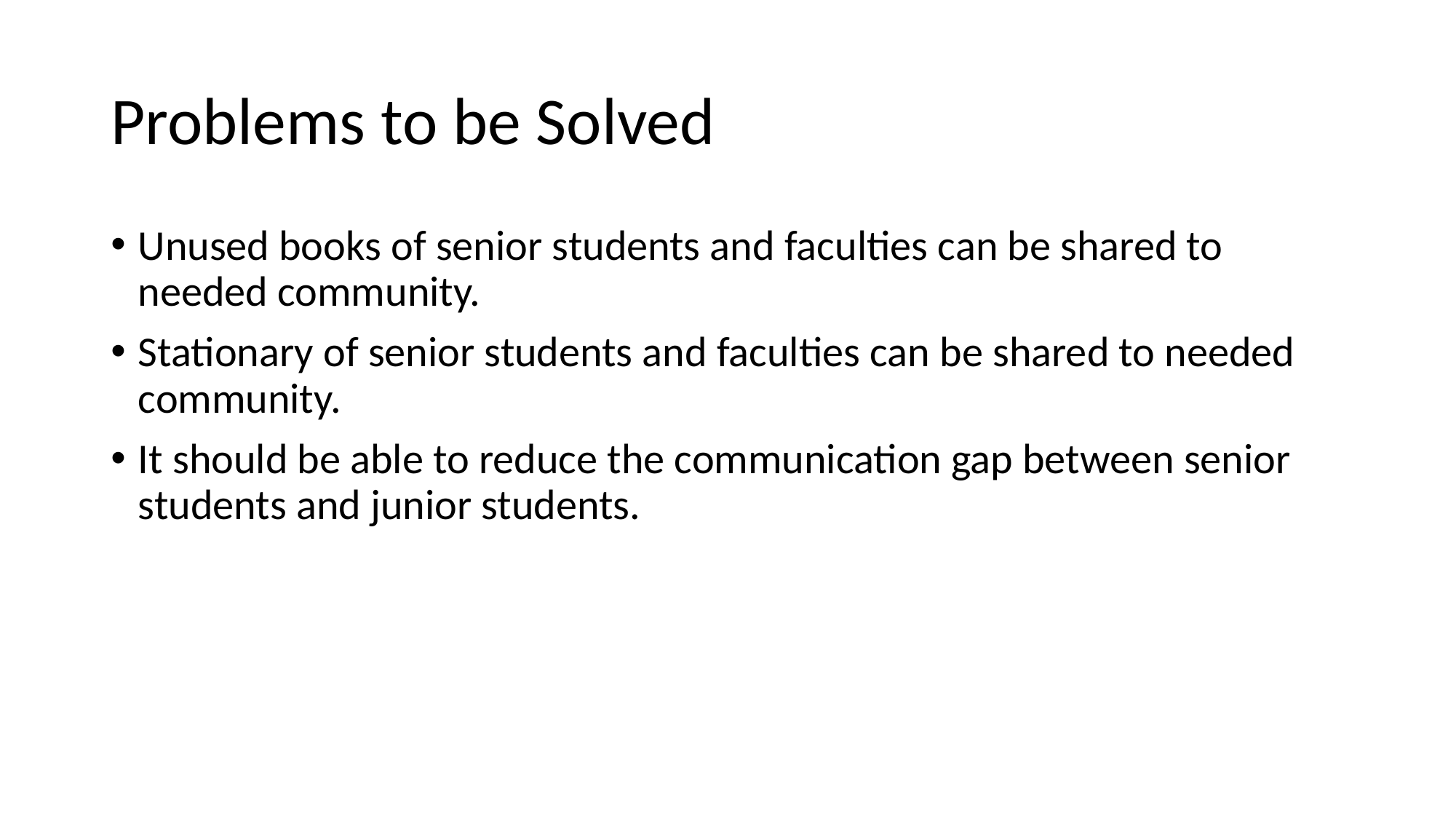

# Problems to be Solved
Unused books of senior students and faculties can be shared to needed community.
Stationary of senior students and faculties can be shared to needed community.
It should be able to reduce the communication gap between senior students and junior students.